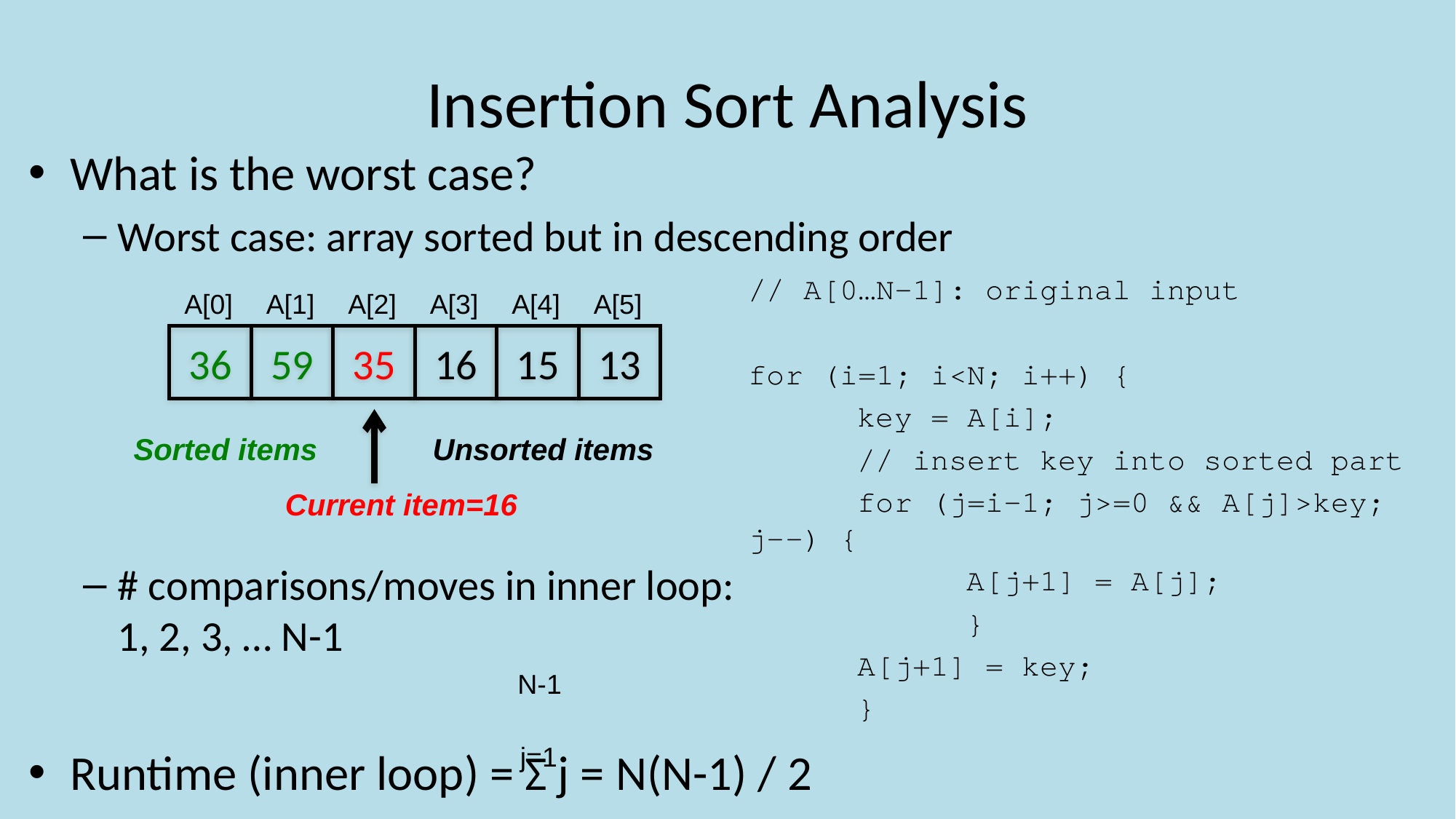

# Insertion Sort Analysis
What is the worst case?
Worst case: array sorted but in descending order

# comparisons/moves in inner loop: 1, 2, 3, … N-1

Runtime (inner loop) = Σ j = N(N-1) / 2
Worst case runtime is O(N2)
// A[0…N-1]: original input

for (i=1; i<N; i++) {
	key = A[i];
	// insert key into sorted part
	for (j=i-1; j>=0 && A[j]>key; j--) {
		A[j+1] = A[j];
		}
	A[j+1] = key;
	}
A[0]
A[1]
A[2]
A[3]
A[4]
A[5]
36
59
35
16
15
13
Sorted items
Unsorted items
Current item=16

N-1
j=1